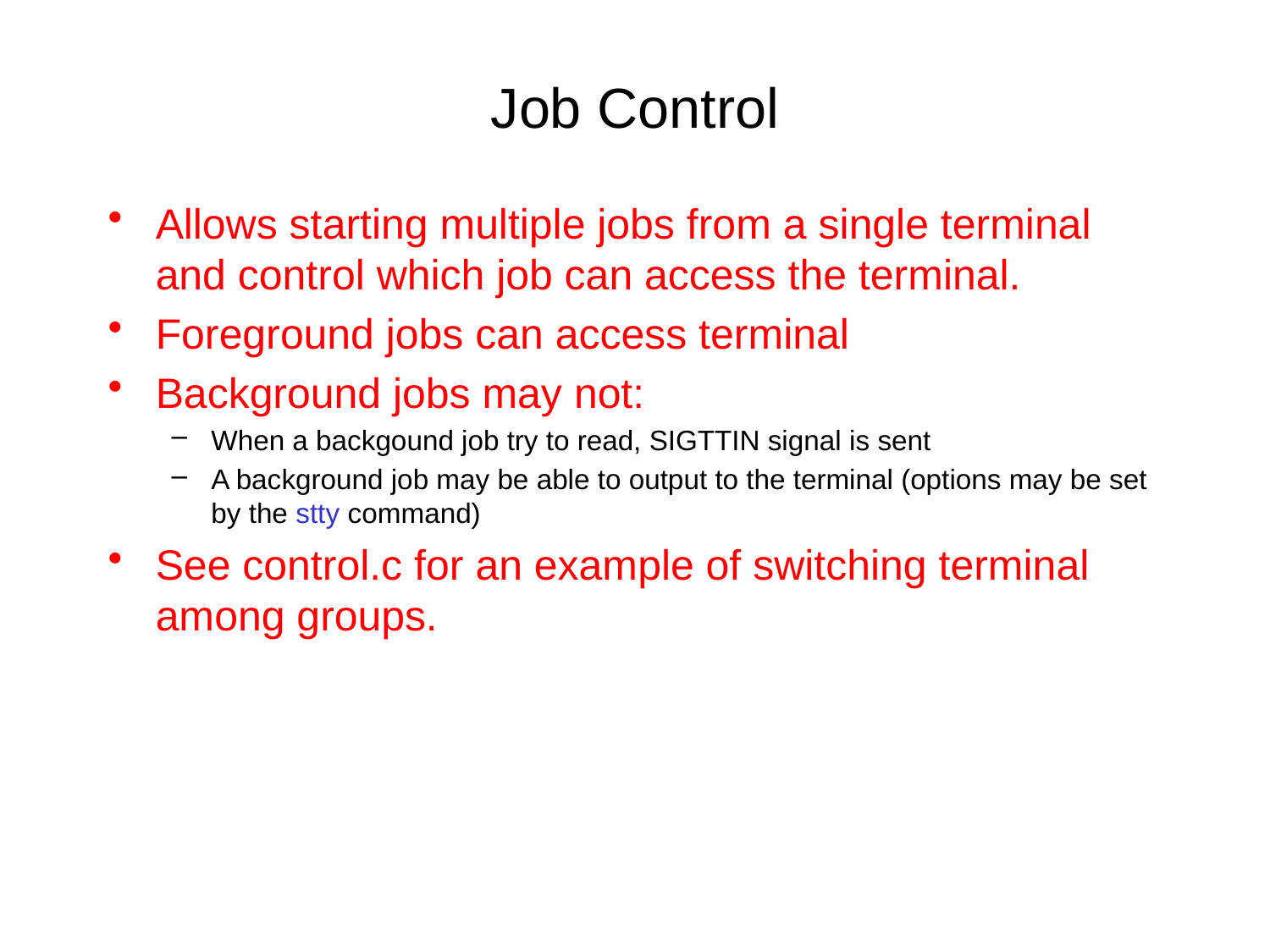

# Job Control
Allows starting multiple jobs from a single terminal and control which job can access the terminal.
Foreground jobs can access terminal
Background jobs may not:
When a backgound job try to read, SIGTTIN signal is sent
A background job may be able to output to the terminal (options may be set by the stty command)
See control.c for an example of switching terminal among groups.